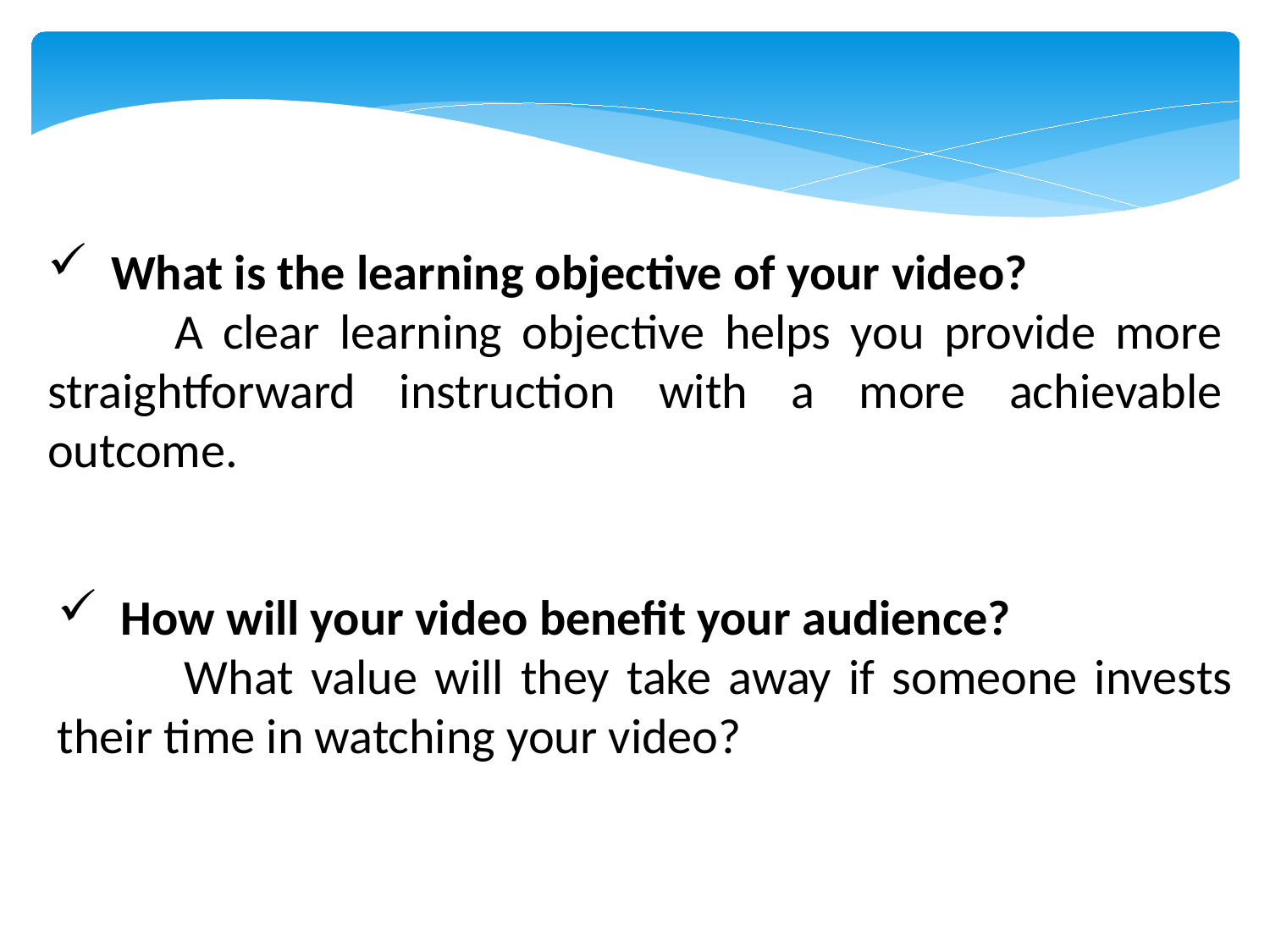

What is the learning objective of your video?
	A clear learning objective helps you provide more straightforward instruction with a more achievable outcome.
How will your video benefit your audience?
	What value will they take away if someone invests their time in watching your video?